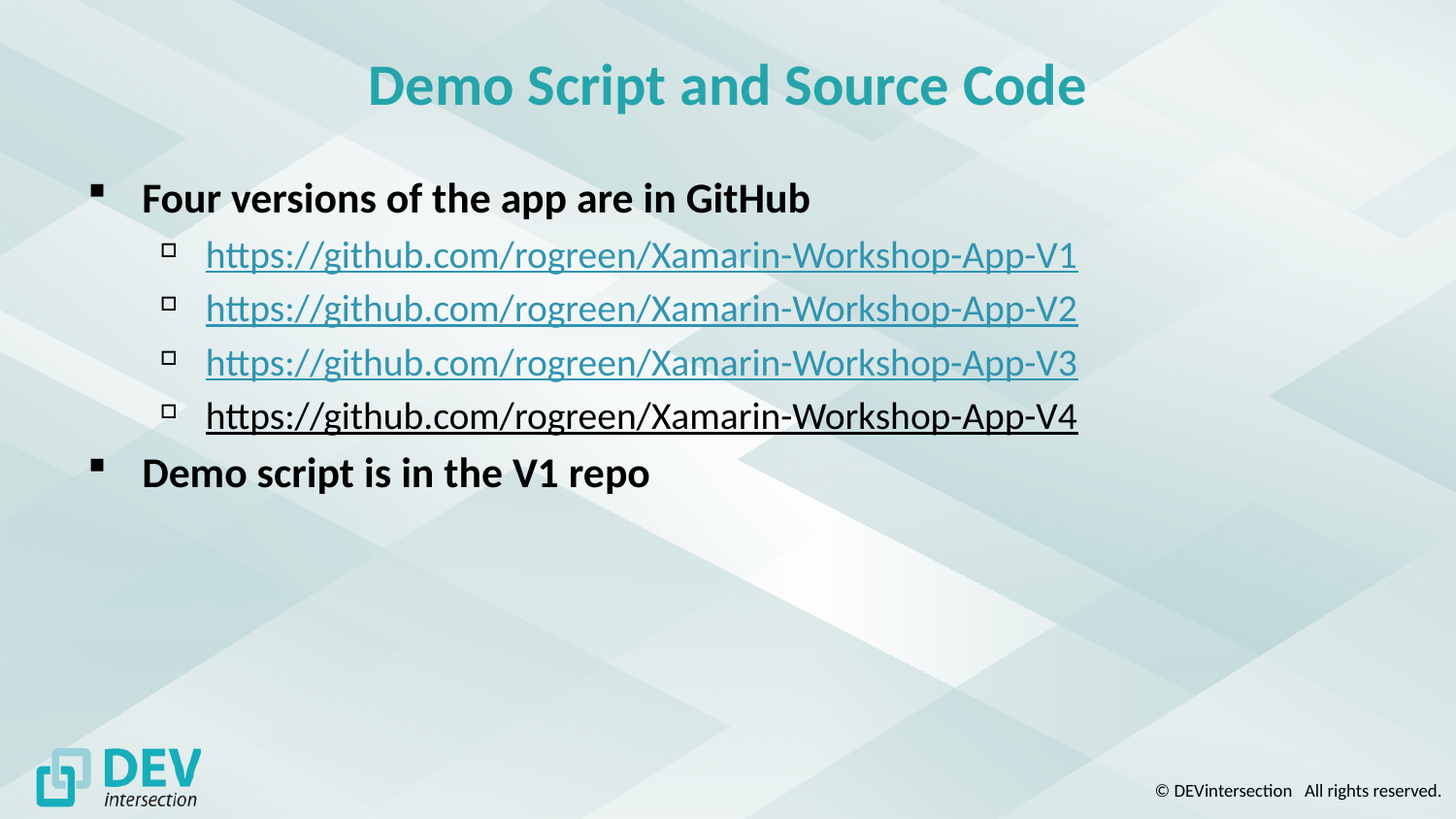

# Demo Script and Source Code
Four versions of the app are in GitHub
https://github.com/rogreen/Xamarin-Workshop-App-V1
https://github.com/rogreen/Xamarin-Workshop-App-V2
https://github.com/rogreen/Xamarin-Workshop-App-V3
https://github.com/rogreen/Xamarin-Workshop-App-V4
Demo script is in the V1 repo